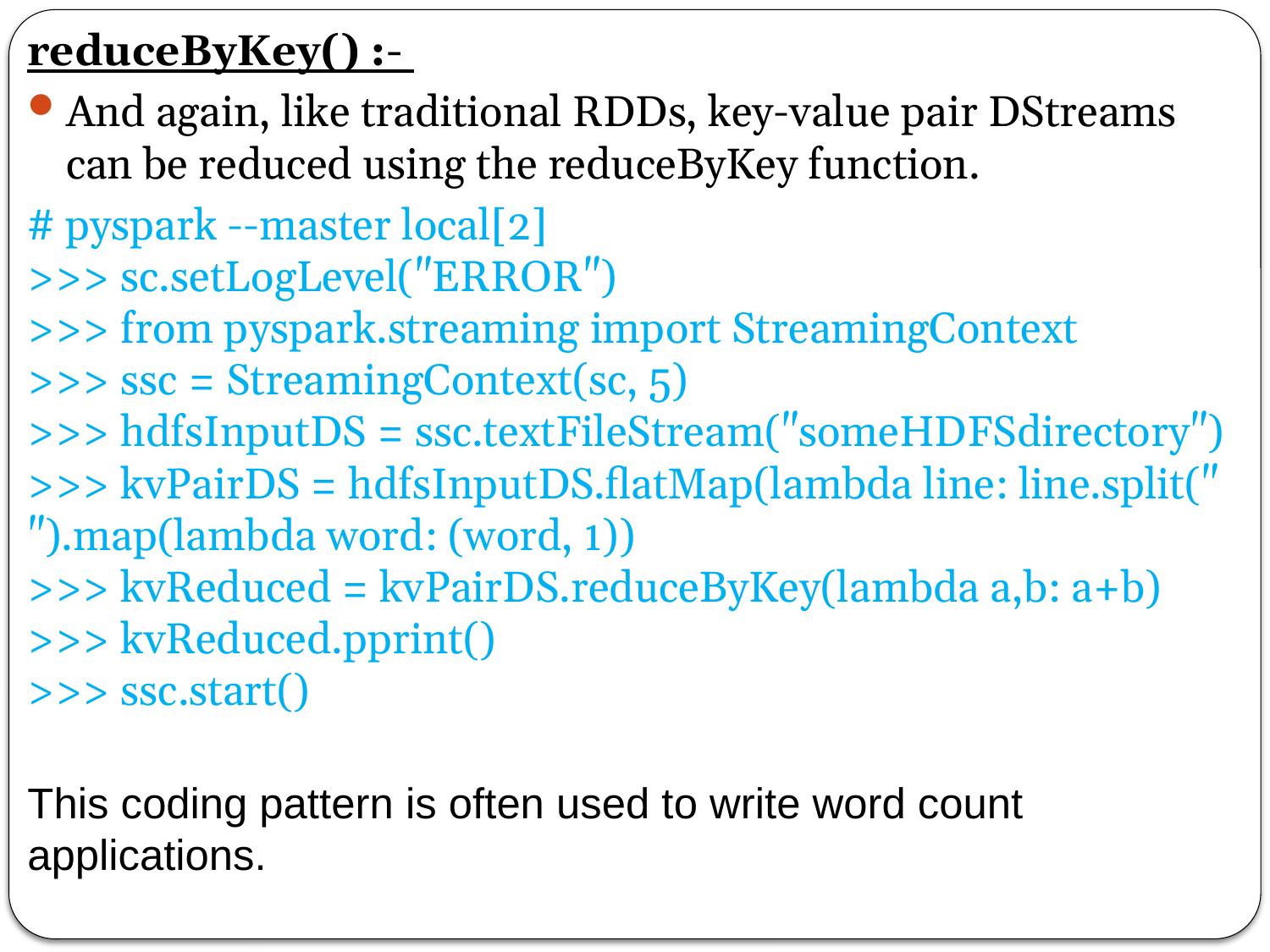

reduceByKey() :-
And again, like traditional RDDs, key-value pair DStreams can be reduced using the reduceByKey function.
# pyspark --master local[2] >>> sc.setLogLevel("ERROR") >>> from pyspark.streaming import StreamingContext >>> ssc = StreamingContext(sc, 5) >>> hdfsInputDS = ssc.textFileStream("someHDFSdirectory") >>> kvPairDS = hdfsInputDS.flatMap(lambda line: line.split(" ").map(lambda word: (word, 1)) >>> kvReduced = kvPairDS.reduceByKey(lambda a,b: a+b) >>> kvReduced.pprint() >>> ssc.start()
This coding pattern is often used to write word count applications.